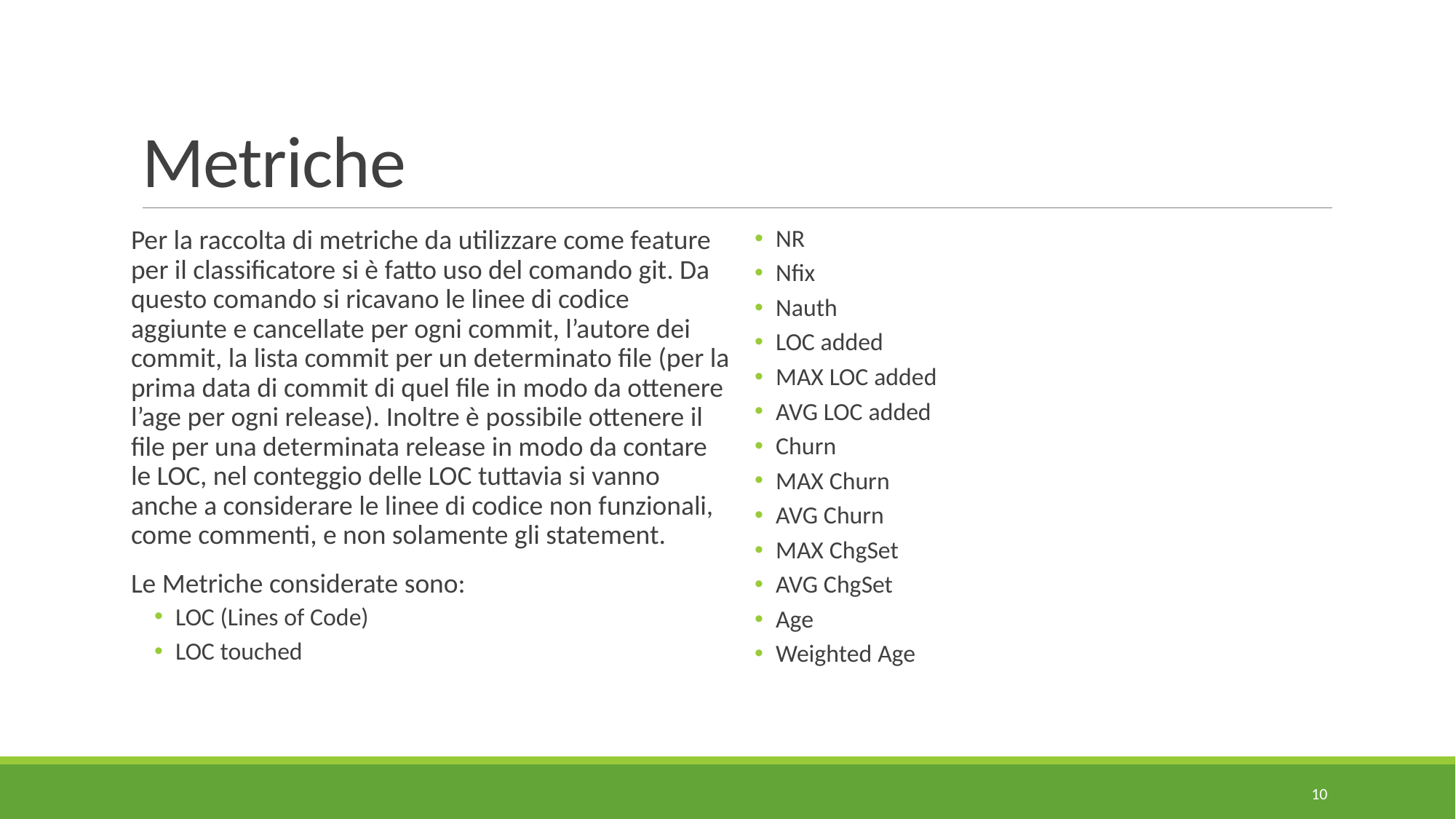

# Metriche
Per la raccolta di metriche da utilizzare come feature per il classificatore si è fatto uso del comando git. Da questo comando si ricavano le linee di codice aggiunte e cancellate per ogni commit, l’autore dei commit, la lista commit per un determinato file (per la prima data di commit di quel file in modo da ottenere l’age per ogni release). Inoltre è possibile ottenere il file per una determinata release in modo da contare le LOC, nel conteggio delle LOC tuttavia si vanno anche a considerare le linee di codice non funzionali, come commenti, e non solamente gli statement.
Le Metriche considerate sono:
LOC (Lines of Code)
LOC touched
NR
Nfix
Nauth
LOC added
MAX LOC added
AVG LOC added
Churn
MAX Churn
AVG Churn
MAX ChgSet
AVG ChgSet
Age
Weighted Age
10